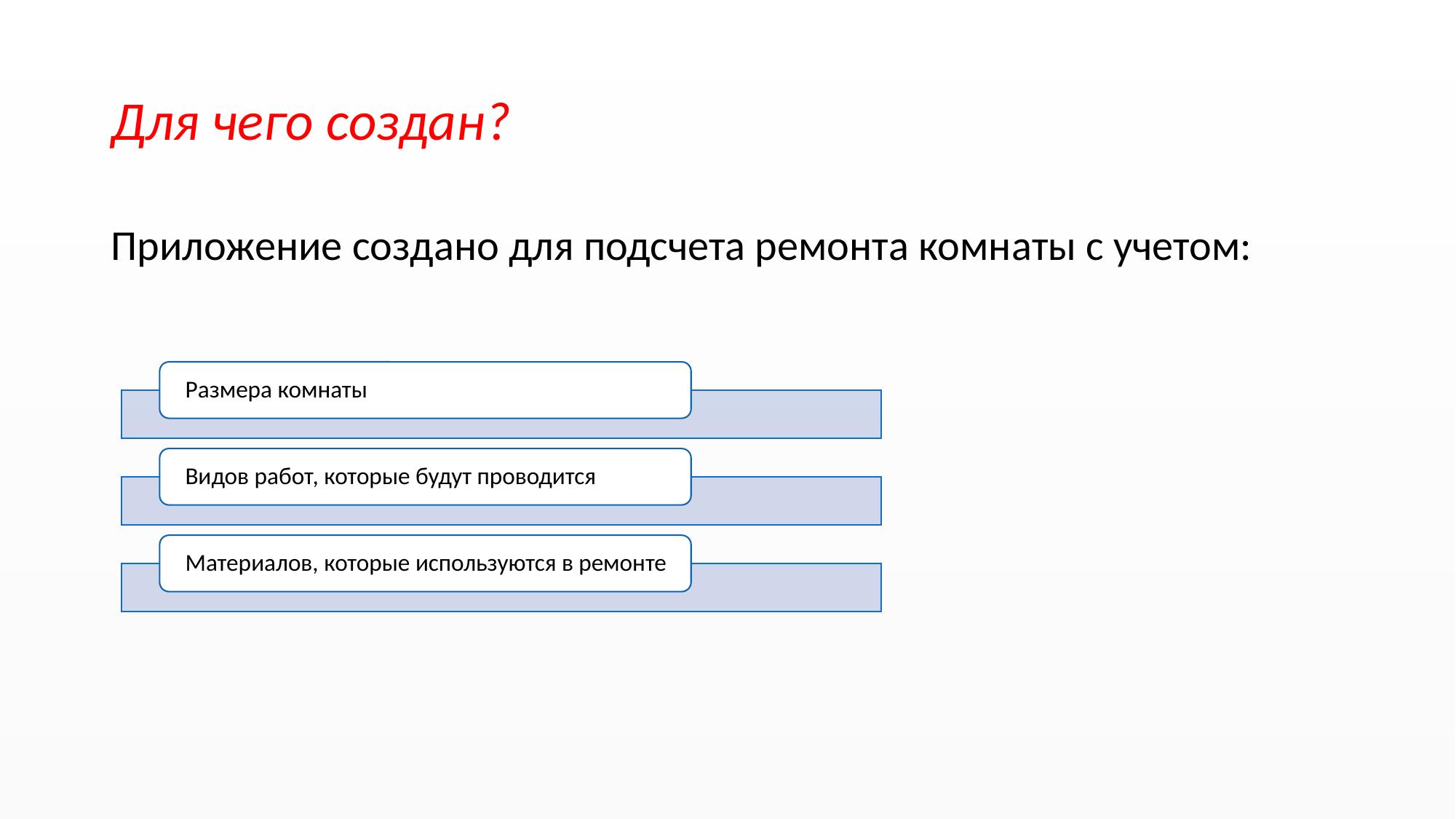

# Для чего создан?
Приложение создано для подсчета ремонта комнаты с учетом:
Размера комнаты
Видов работ, которые будут проводится
Материалов, которые используются в ремонте